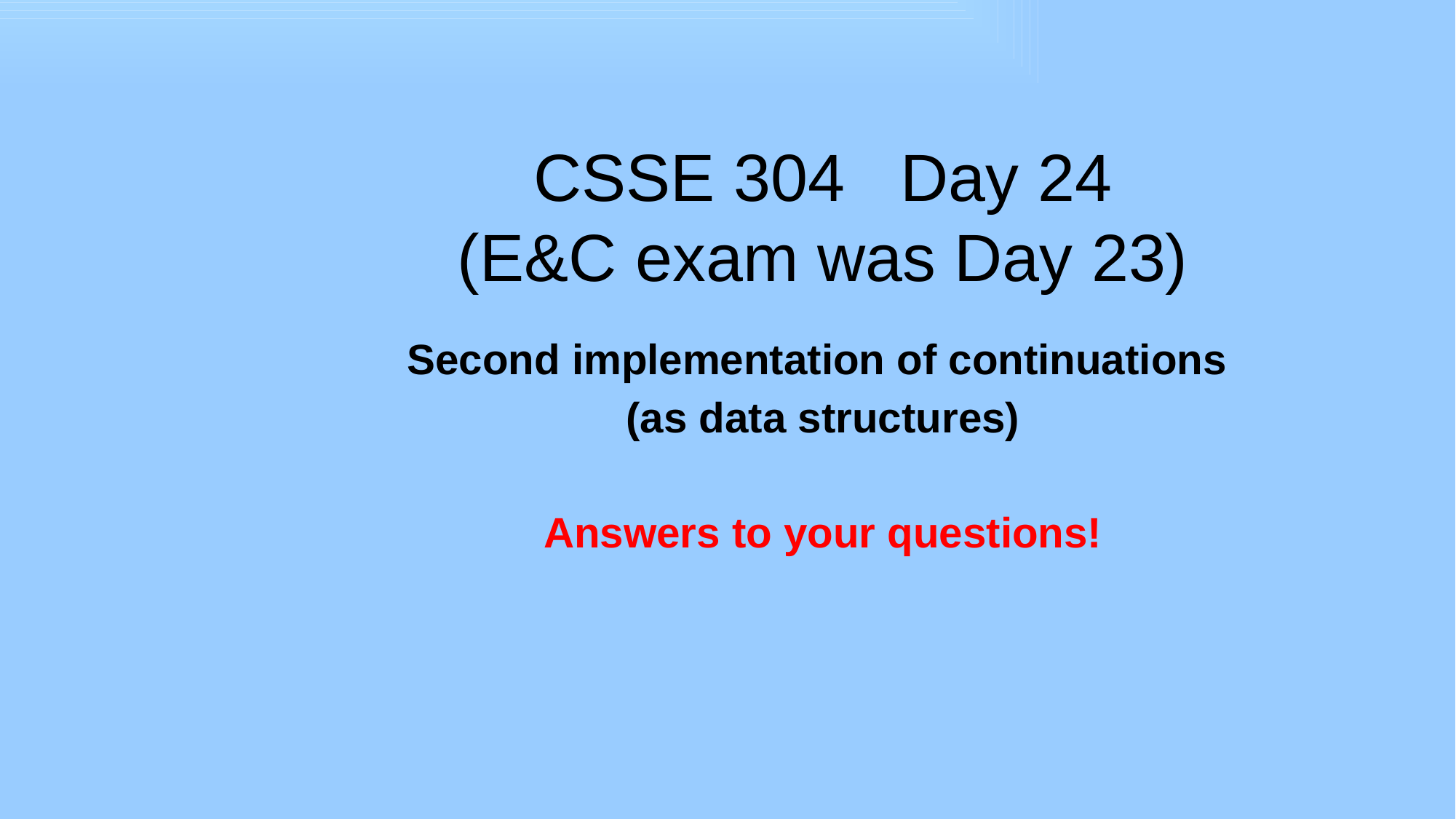

# CSSE 304   Day 24 (E&C exam was Day 23)
Second implementation of continuations
(as data structures)

Answers to your questions!